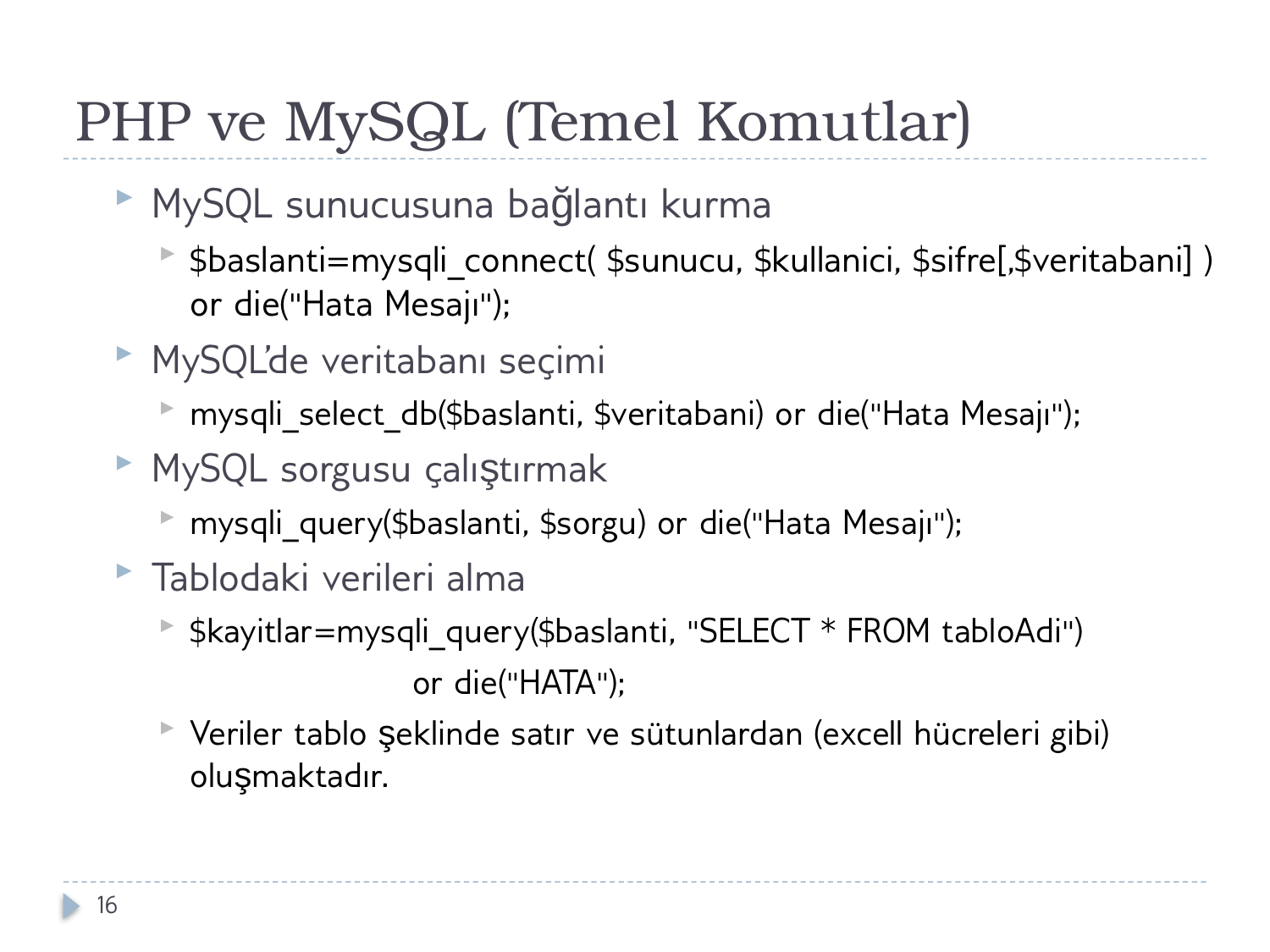

# PHP ve MySQL (Temel Komutlar)
MySQL sunucusuna bağlantı kurma
$baslanti=mysqli_connect( $sunucu, $kullanici, $sifre[,$veritabani] ) or die("Hata Mesajı");
MySQL’de veritabanı seçimi
mysqli_select_db($baslanti, $veritabani) or die("Hata Mesajı");
MySQL sorgusu çalıştırmak
mysqli_query($baslanti, $sorgu) or die("Hata Mesajı");
Tablodaki verileri alma
$kayitlar=mysqli_query($baslanti, "SELECT * FROM tabloAdi")
		or die("HATA");
Veriler tablo şeklinde satır ve sütunlardan (excell hücreleri gibi) oluşmaktadır.

16